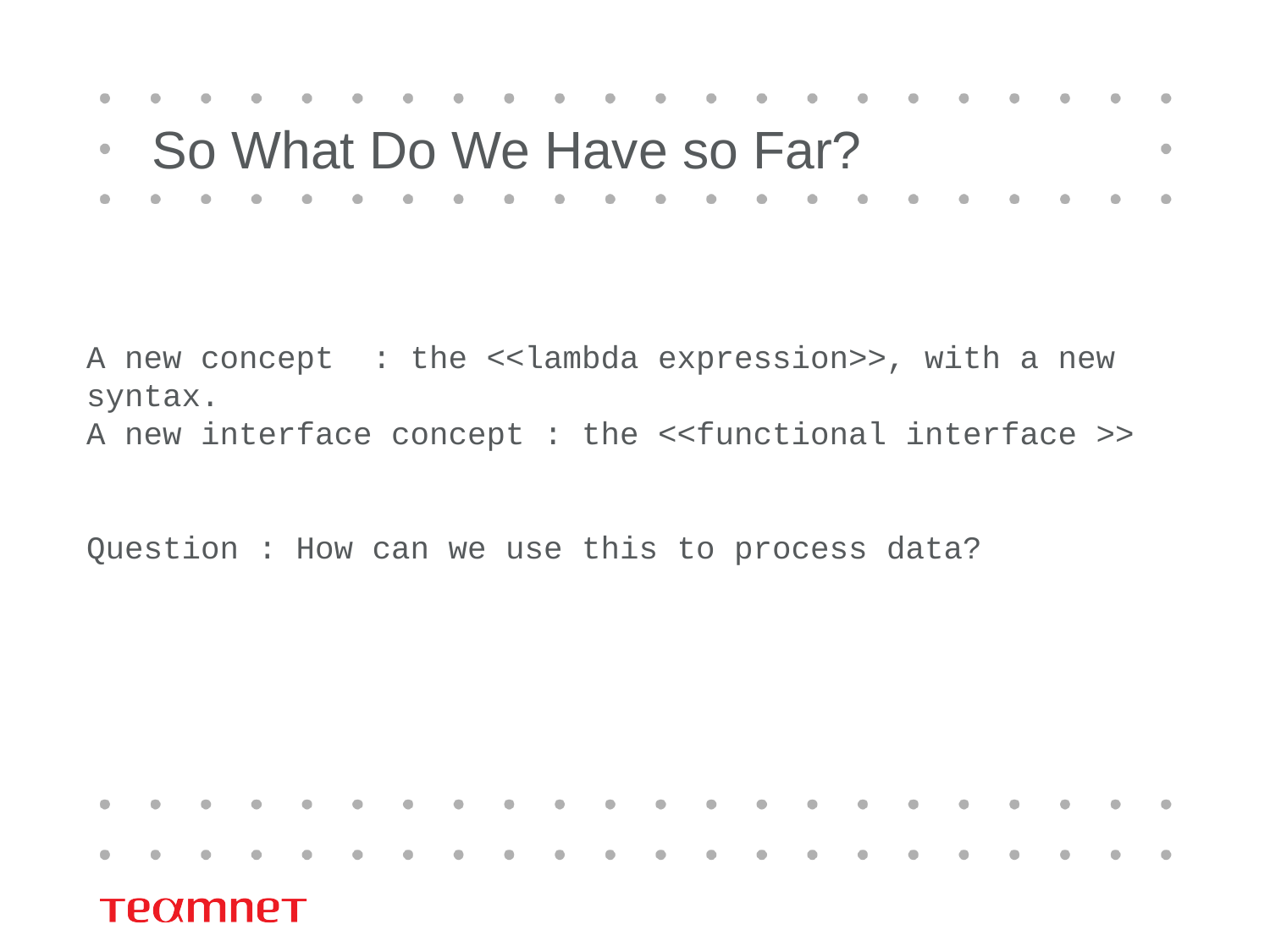

# So What Do We Have so Far?
A new concept  : the <<lambda expression>>, with a new syntax.
A new interface concept : the <<functional interface >>

Question : How can we use this to process data?